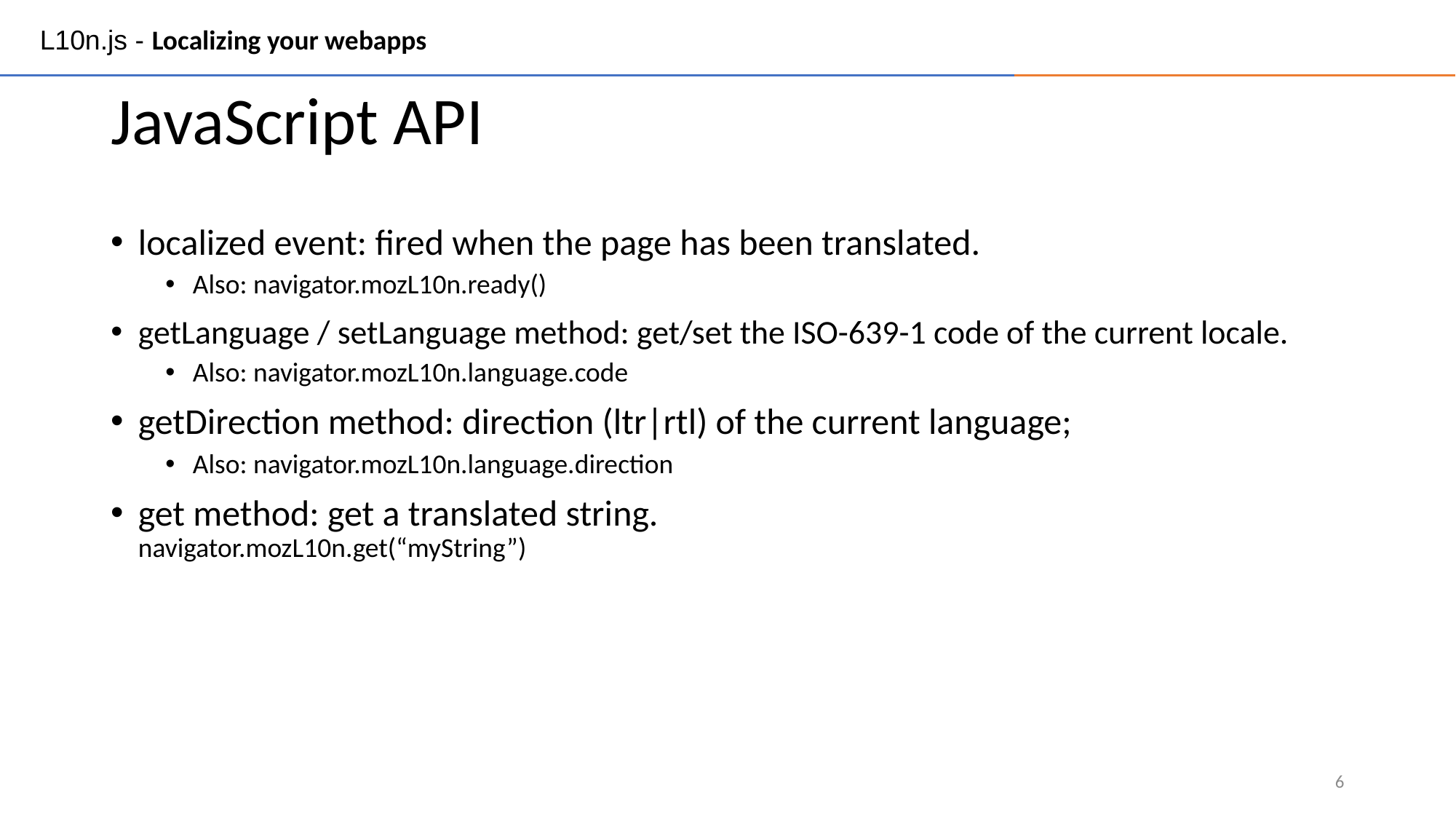

L10n.js - Localizing your webapps
# JavaScript API
localized event: fired when the page has been translated.
Also: navigator.mozL10n.ready()
getLanguage / setLanguage method: get/set the ISO-639-1 code of the current locale.
Also: navigator.mozL10n.language.code
getDirection method: direction (ltr|rtl) of the current language;
Also: navigator.mozL10n.language.direction
get method: get a translated string.
navigator.mozL10n.get(“myString”)
6